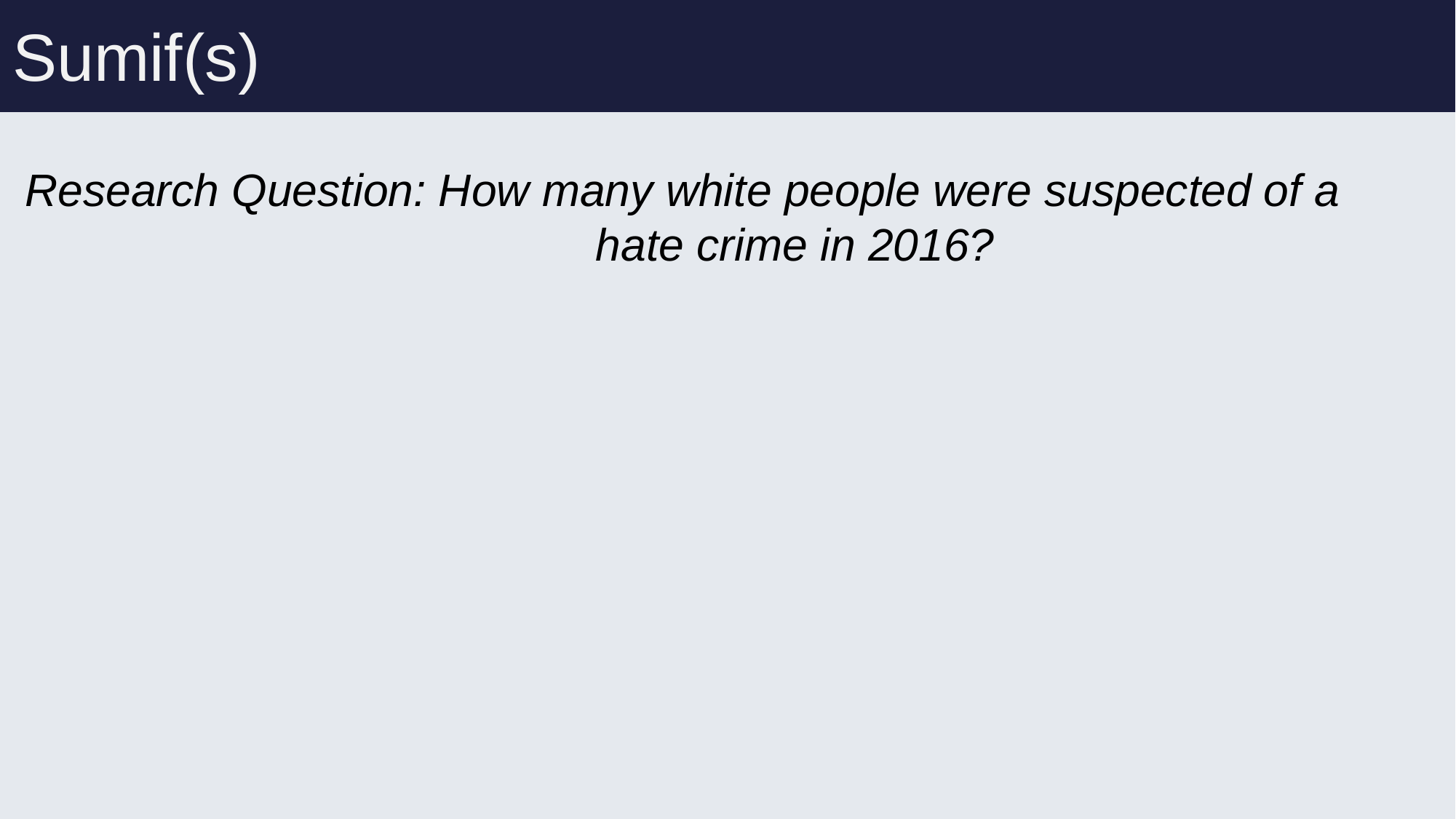

# Sumif(s)

Research Question: How many white people were suspected of a 					  hate crime in 2016?
51